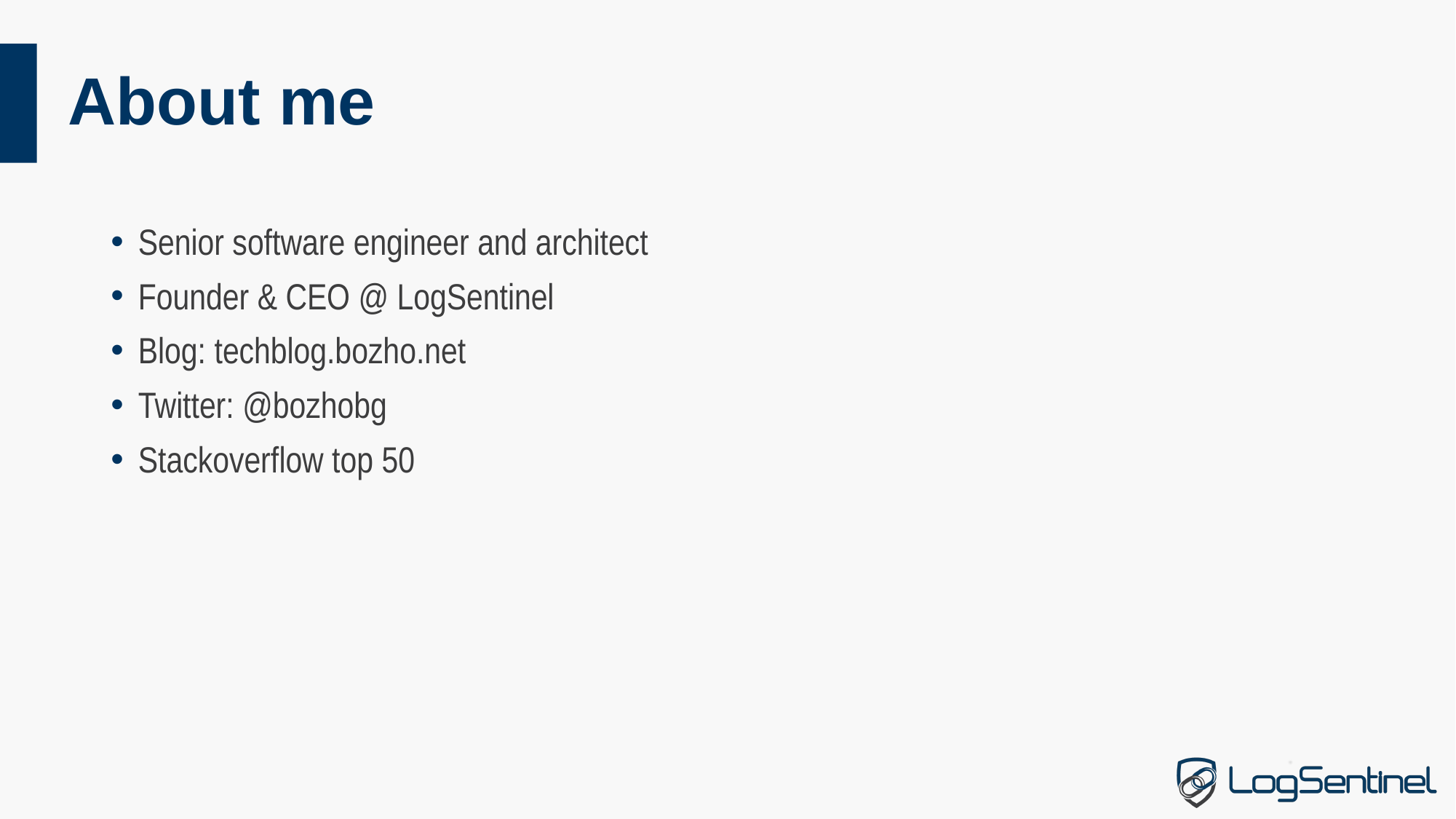

# About me
Senior software engineer and architect
Founder & CEO @ LogSentinel
Blog: techblog.bozho.net
Twitter: @bozhobg
Stackoverflow top 50